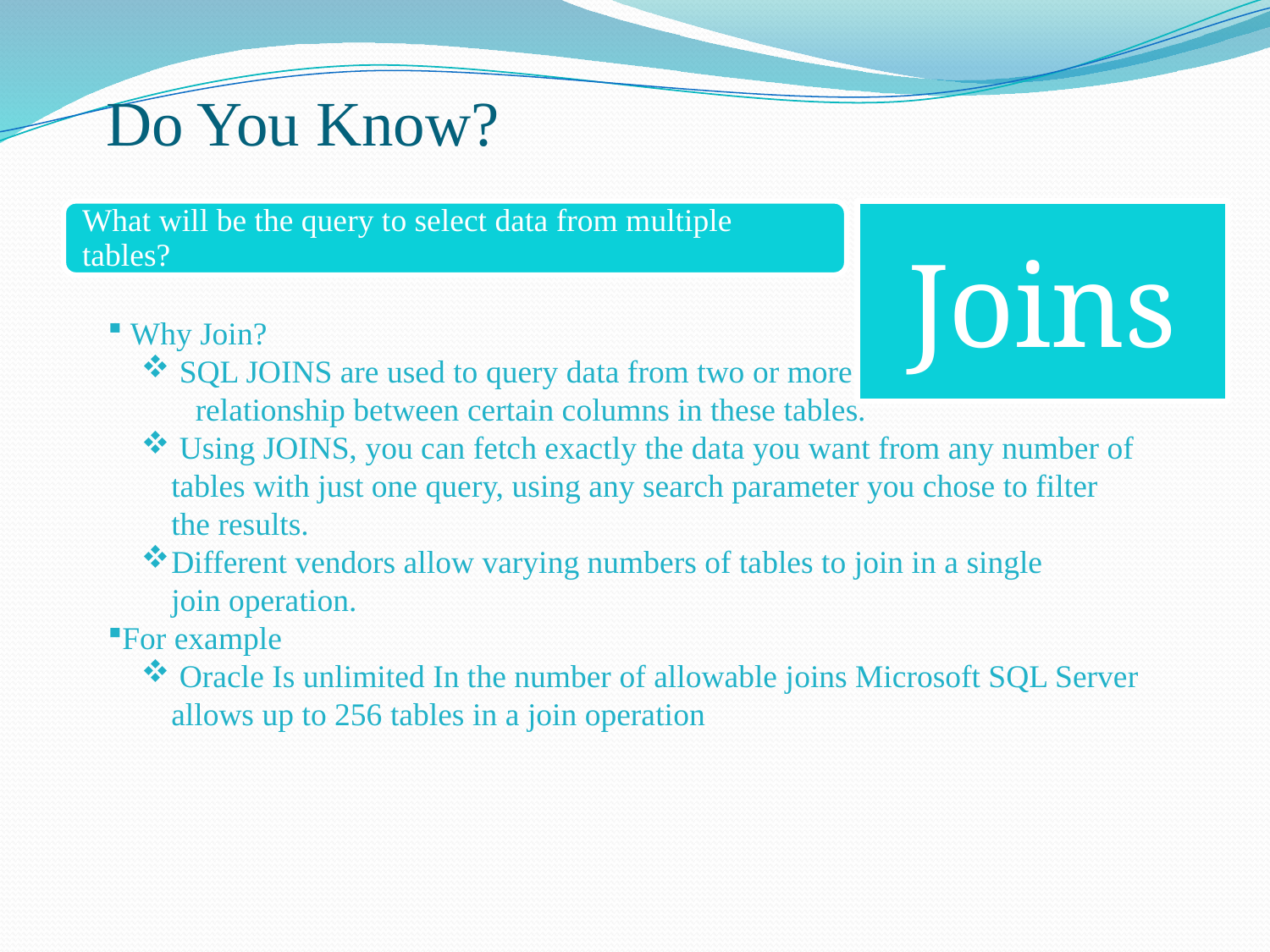

# Do You Know?
What will be the query to select data from multiple tables?
Joins
 Why Join?
 SQL JOINS are used to query data from two or more tables, based on
   relationship between certain columns in these tables.
 Using JOINS, you can fetch exactly the data you want from any number of tables with just one query, using any search parameter you chose to filter the results.
Different vendors allow varying numbers of tables to join in a single
join operation.
For example
 Oracle Is unlimited In the number of allowable joins Microsoft SQL Server allows up to 256 tables in a join operation